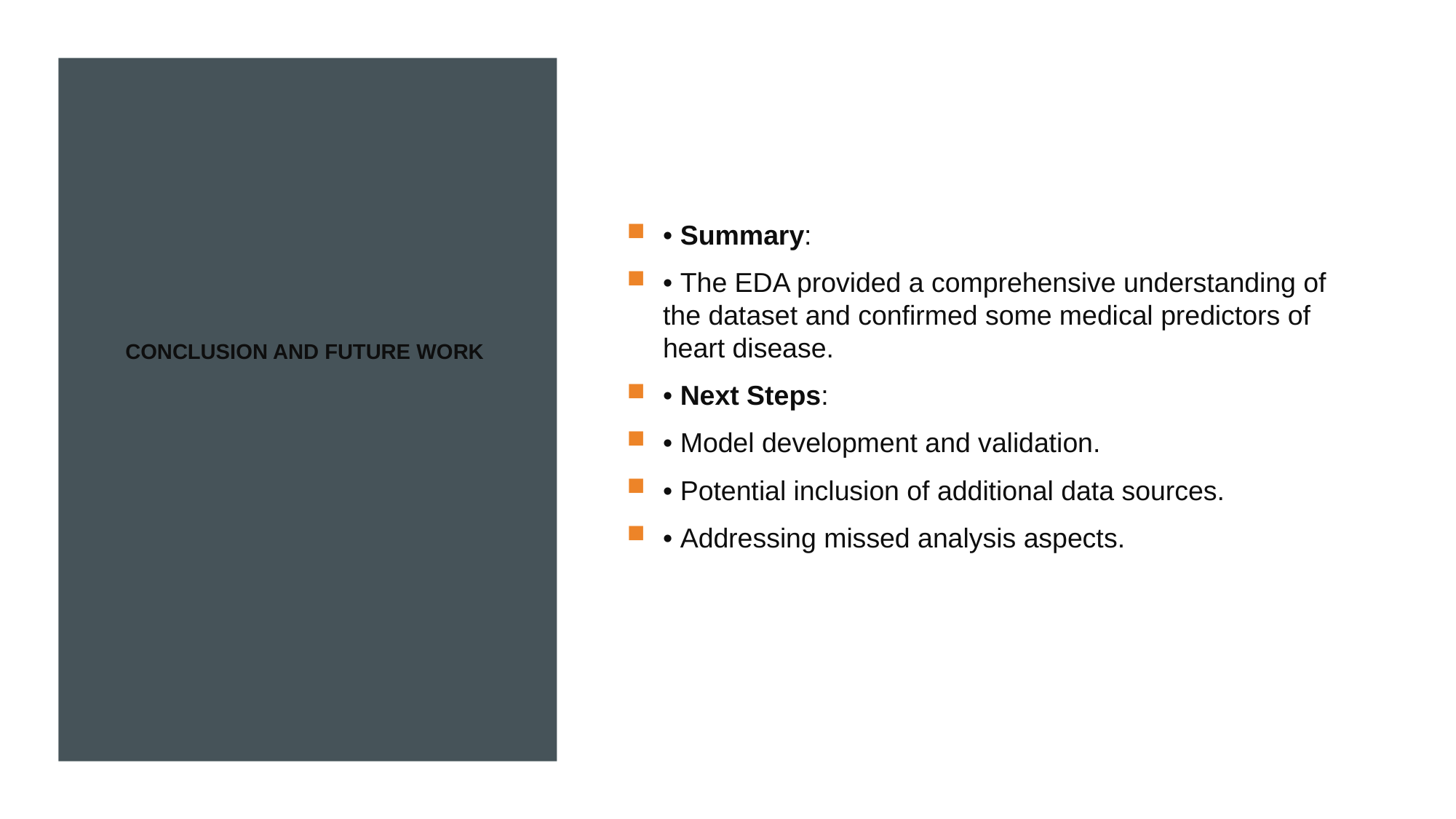

# Conclusion and Future Work
• Summary:
• The EDA provided a comprehensive understanding of the dataset and confirmed some medical predictors of heart disease.
• Next Steps:
• Model development and validation.
• Potential inclusion of additional data sources.
• Addressing missed analysis aspects.